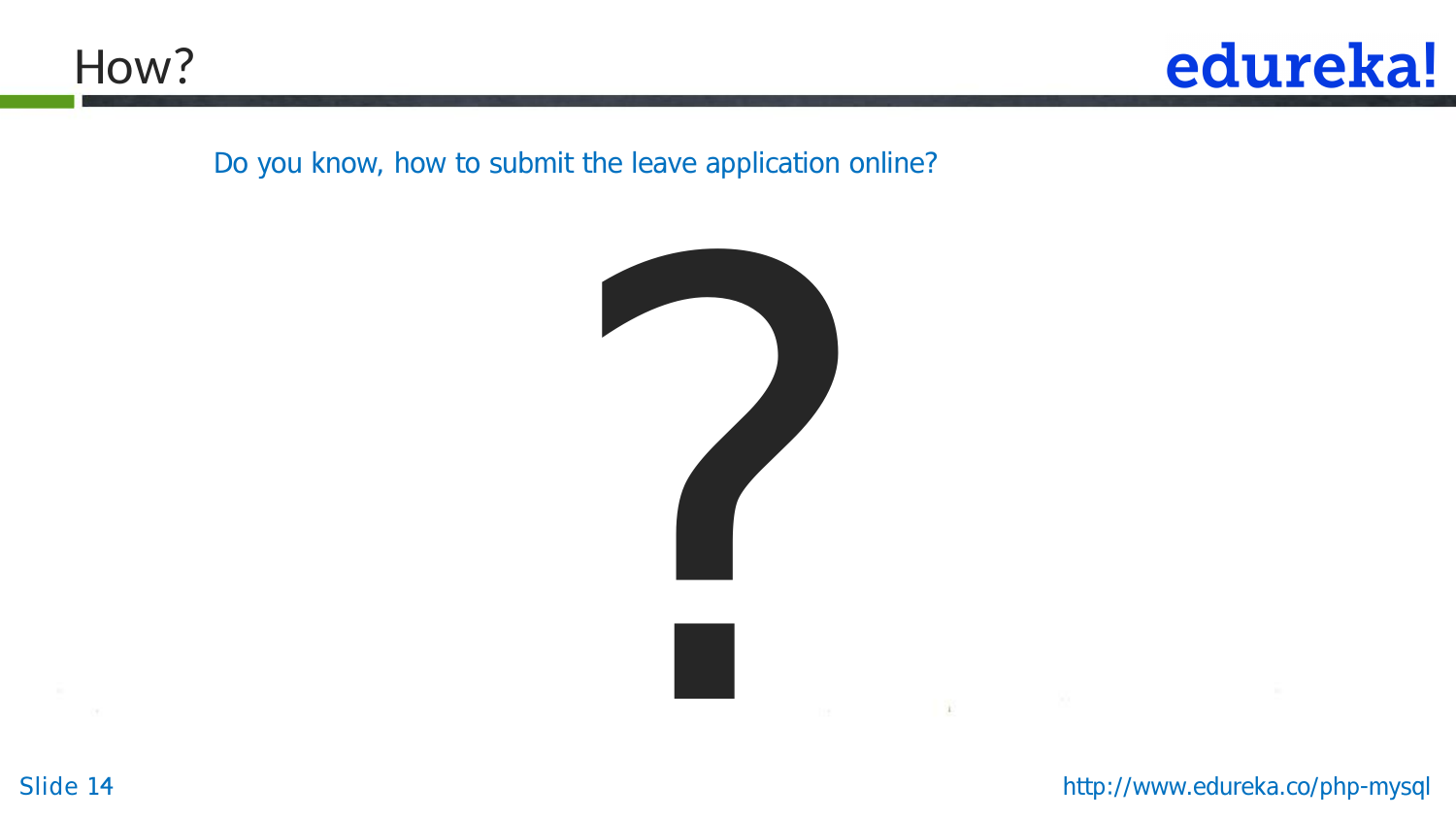

How?
?
Do you know, how to submit the leave application online?